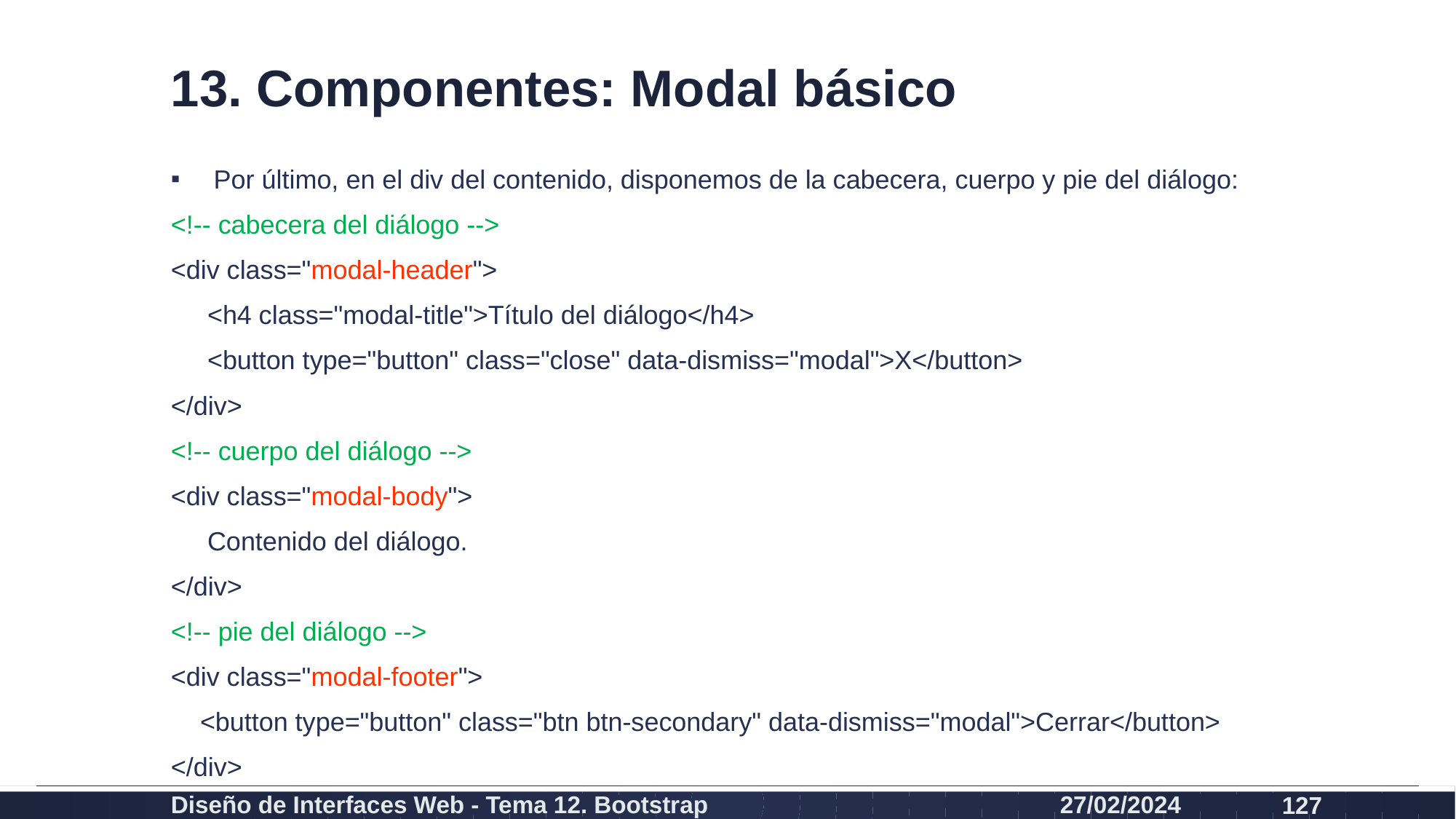

# 13. Componentes: Modal básico
Por último, en el div del contenido, disponemos de la cabecera, cuerpo y pie del diálogo:
<!-- cabecera del diálogo -->
<div class="modal-header">
     <h4 class="modal-title">Título del diálogo</h4>
     <button type="button" class="close" data-dismiss="modal">X</button>
</div>
<!-- cuerpo del diálogo -->
<div class="modal-body">
     Contenido del diálogo.
</div>
<!-- pie del diálogo -->
<div class="modal-footer">
    <button type="button" class="btn btn-secondary" data-dismiss="modal">Cerrar</button>
</div>
Diseño de Interfaces Web - Tema 12. Bootstrap
27/02/2024
127